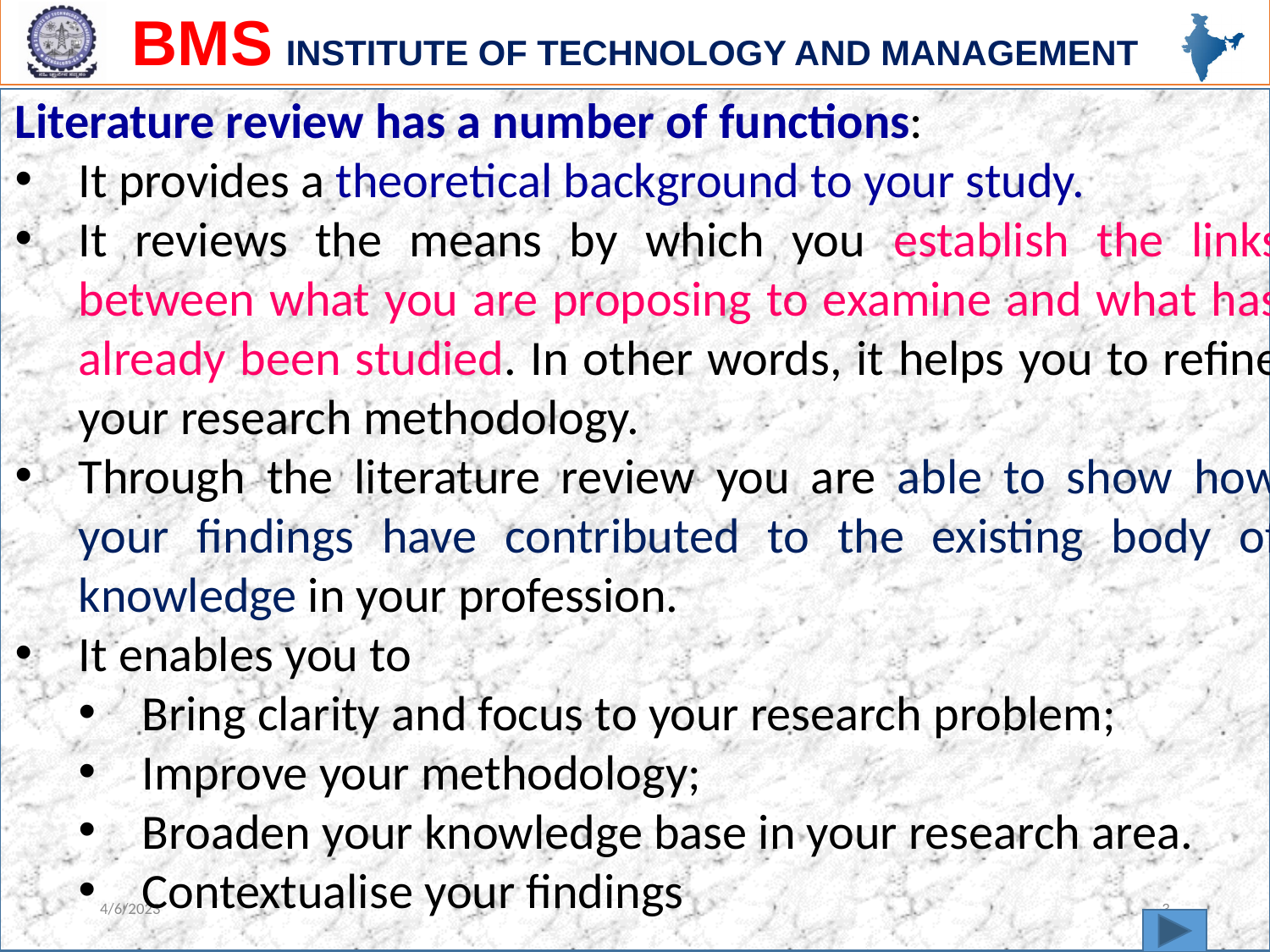

Literature review has a number of functions:
It provides a theoretical background to your study.
It reviews the means by which you establish the links between what you are proposing to examine and what has already been studied. In other words, it helps you to refine your research methodology.
Through the literature review you are able to show how your findings have contributed to the existing body of knowledge in your profession.
It enables you to
Bring clarity and focus to your research problem;
Improve your methodology;
Broaden your knowledge base in your research area.
Contextualise your findings
4/6/2023
3